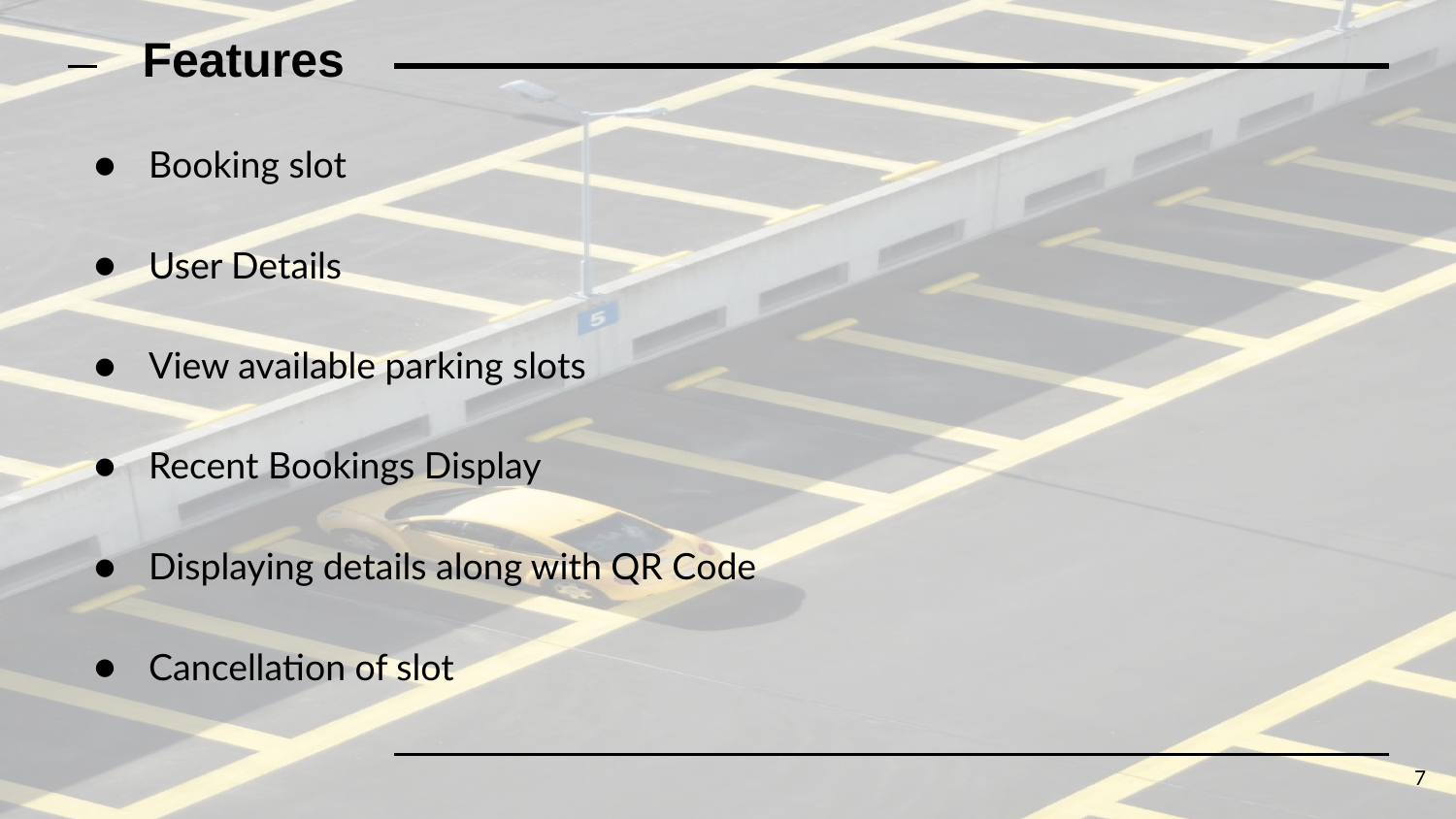

# Features
Booking slot

User Details

View available parking slots

Recent Bookings Display

Displaying details along with QR Code

Cancellation of slot

7